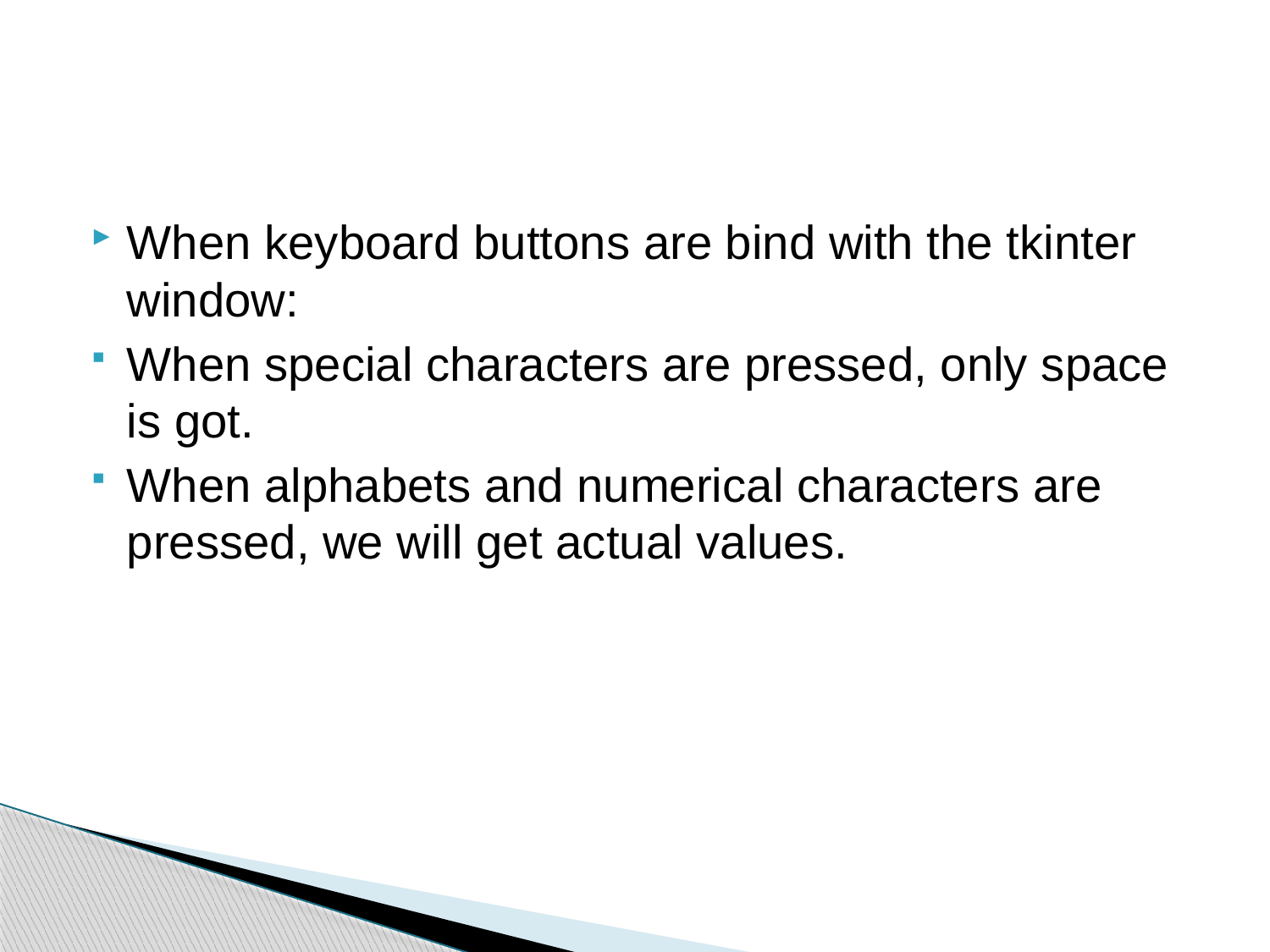

#
When keyboard buttons are bind with the tkinter window:
When special characters are pressed, only space is got.
When alphabets and numerical characters are pressed, we will get actual values.